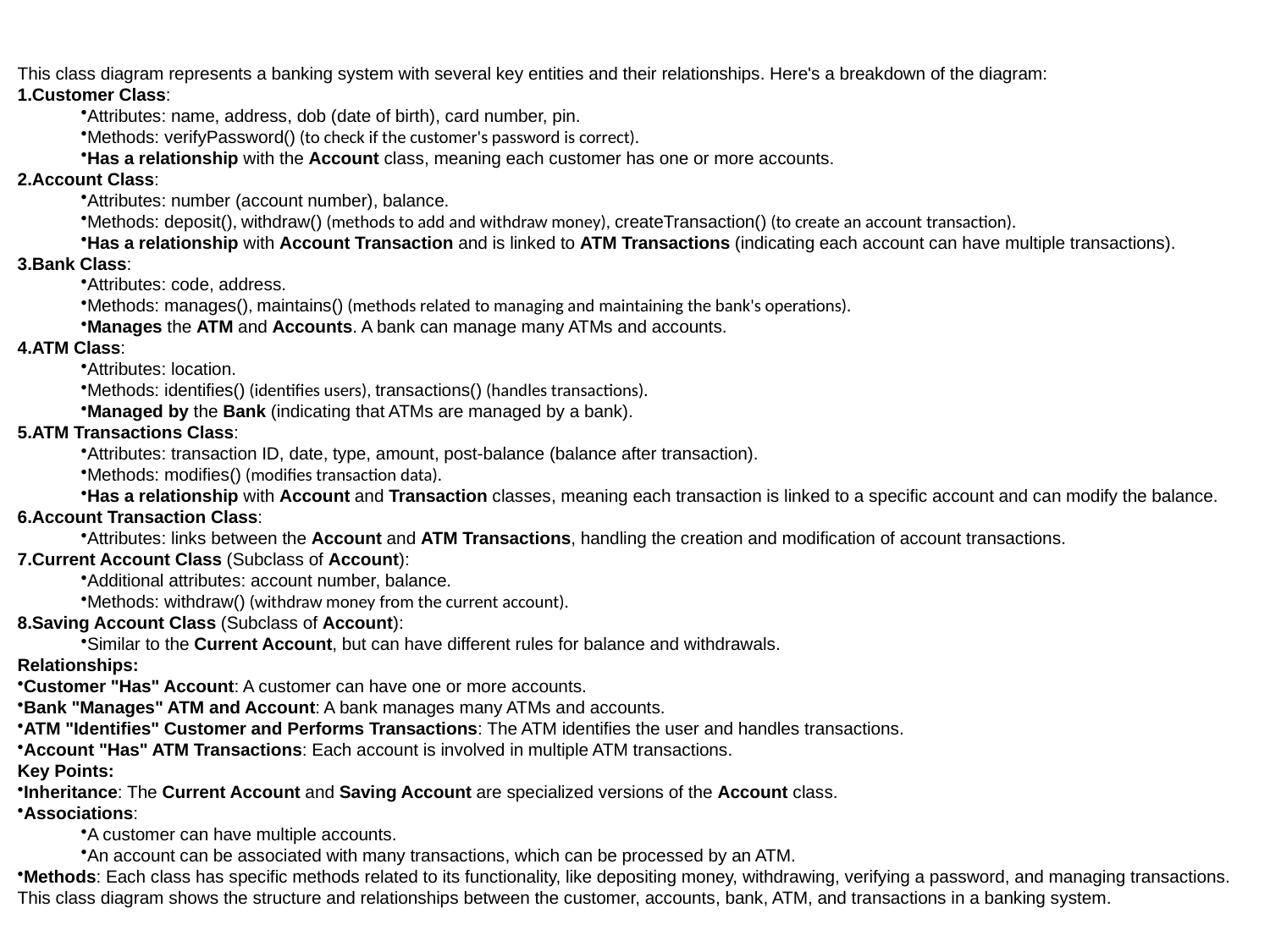

This class diagram represents a banking system with several key entities and their relationships. Here's a breakdown of the diagram:
Customer Class:
Attributes: name, address, dob (date of birth), card number, pin.
Methods: verifyPassword() (to check if the customer's password is correct).
Has a relationship with the Account class, meaning each customer has one or more accounts.
Account Class:
Attributes: number (account number), balance.
Methods: deposit(), withdraw() (methods to add and withdraw money), createTransaction() (to create an account transaction).
Has a relationship with Account Transaction and is linked to ATM Transactions (indicating each account can have multiple transactions).
Bank Class:
Attributes: code, address.
Methods: manages(), maintains() (methods related to managing and maintaining the bank's operations).
Manages the ATM and Accounts. A bank can manage many ATMs and accounts.
ATM Class:
Attributes: location.
Methods: identifies() (identifies users), transactions() (handles transactions).
Managed by the Bank (indicating that ATMs are managed by a bank).
ATM Transactions Class:
Attributes: transaction ID, date, type, amount, post-balance (balance after transaction).
Methods: modifies() (modifies transaction data).
Has a relationship with Account and Transaction classes, meaning each transaction is linked to a specific account and can modify the balance.
Account Transaction Class:
Attributes: links between the Account and ATM Transactions, handling the creation and modification of account transactions.
Current Account Class (Subclass of Account):
Additional attributes: account number, balance.
Methods: withdraw() (withdraw money from the current account).
Saving Account Class (Subclass of Account):
Similar to the Current Account, but can have different rules for balance and withdrawals.
Relationships:
Customer "Has" Account: A customer can have one or more accounts.
Bank "Manages" ATM and Account: A bank manages many ATMs and accounts.
ATM "Identifies" Customer and Performs Transactions: The ATM identifies the user and handles transactions.
Account "Has" ATM Transactions: Each account is involved in multiple ATM transactions.
Key Points:
Inheritance: The Current Account and Saving Account are specialized versions of the Account class.
Associations:
A customer can have multiple accounts.
An account can be associated with many transactions, which can be processed by an ATM.
Methods: Each class has specific methods related to its functionality, like depositing money, withdrawing, verifying a password, and managing transactions.
This class diagram shows the structure and relationships between the customer, accounts, bank, ATM, and transactions in a banking system.